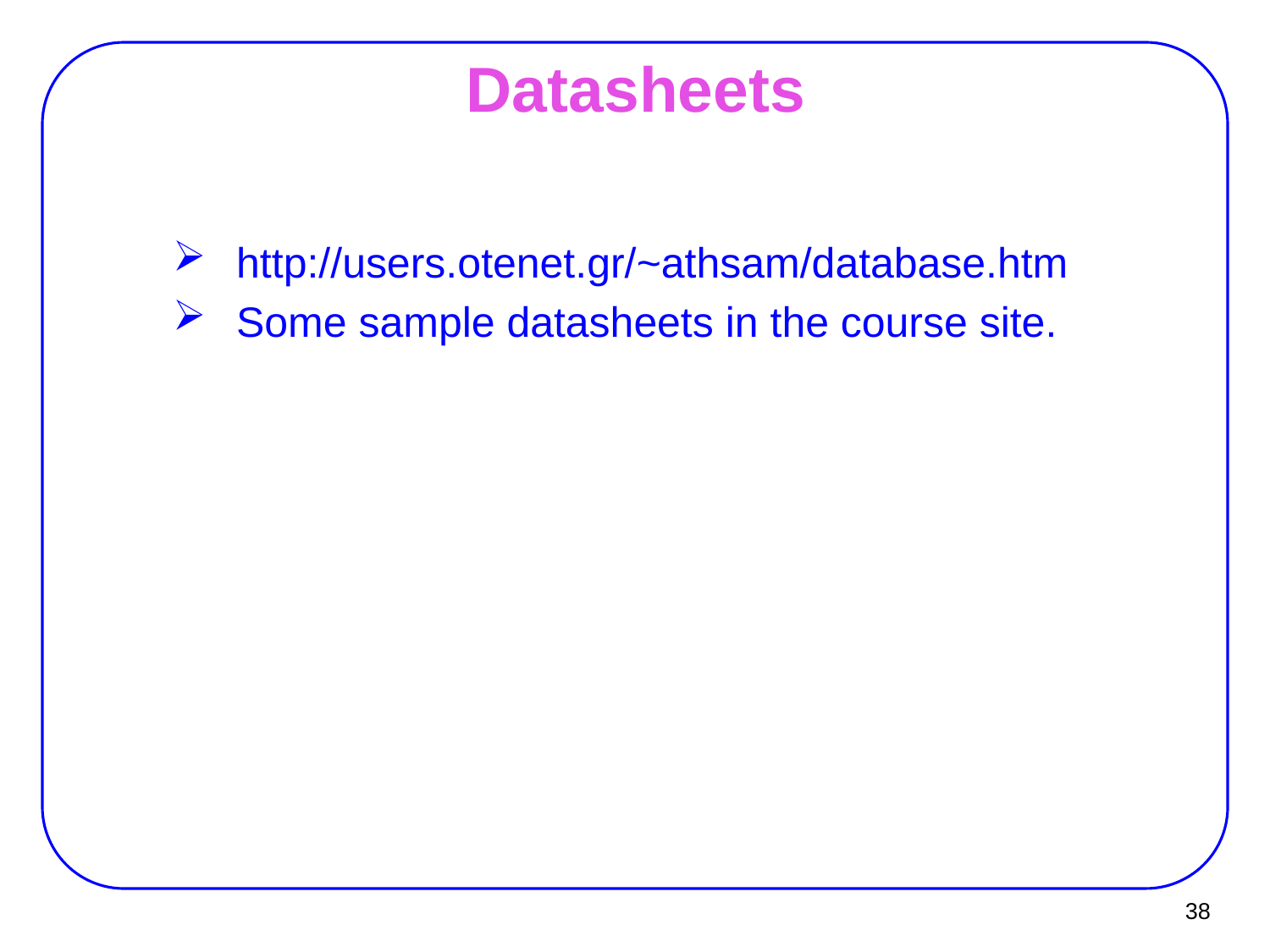

# Datasheets

http://users.otenet.gr/~athsam/database.htm
Some sample datasheets in the course site.
38